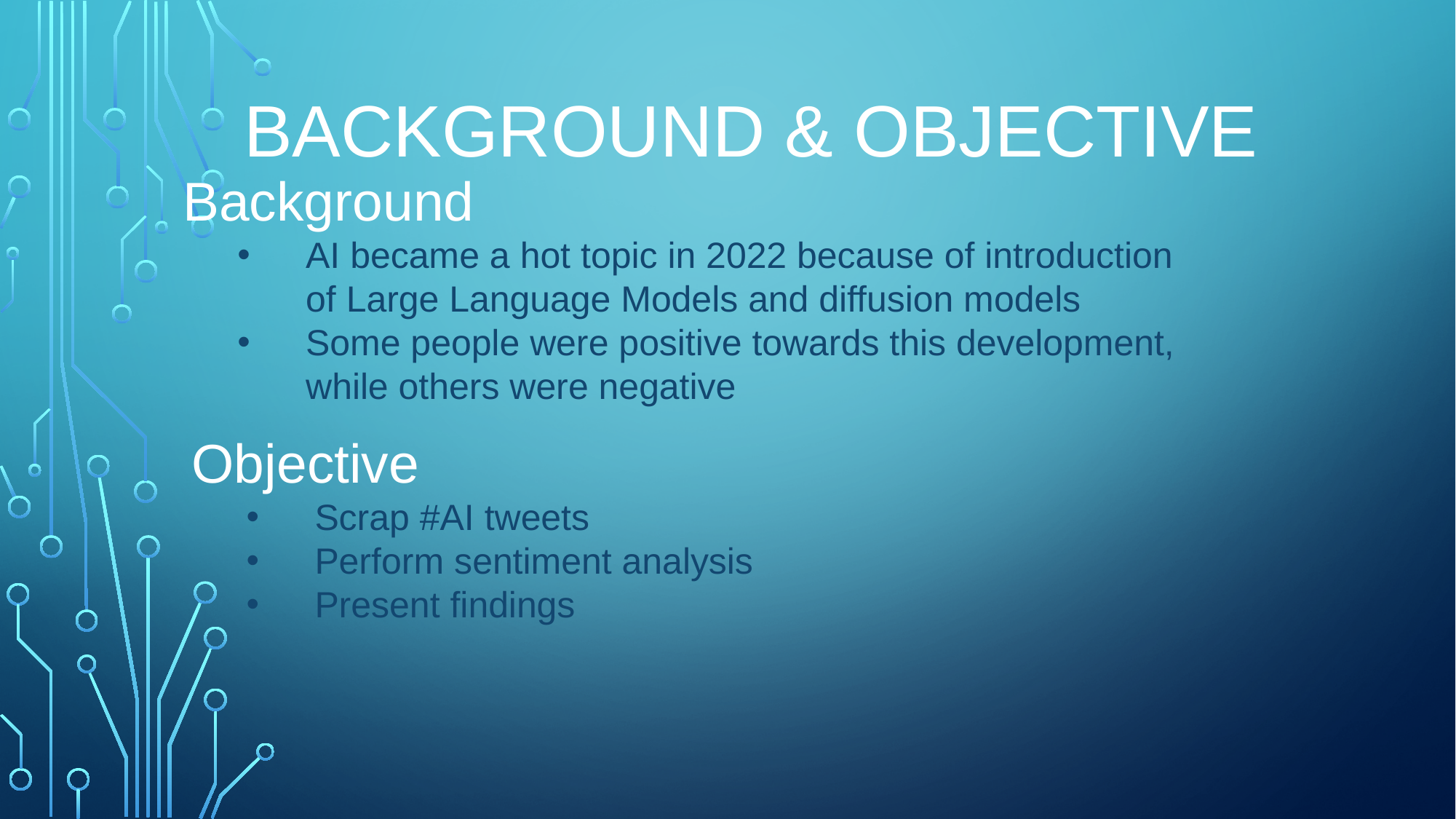

# Background & Objective
Background
AI became a hot topic in 2022 because of introduction of Large Language Models and diffusion models
Some people were positive towards this development, while others were negative
Objective
Scrap #AI tweets
Perform sentiment analysis
Present findings